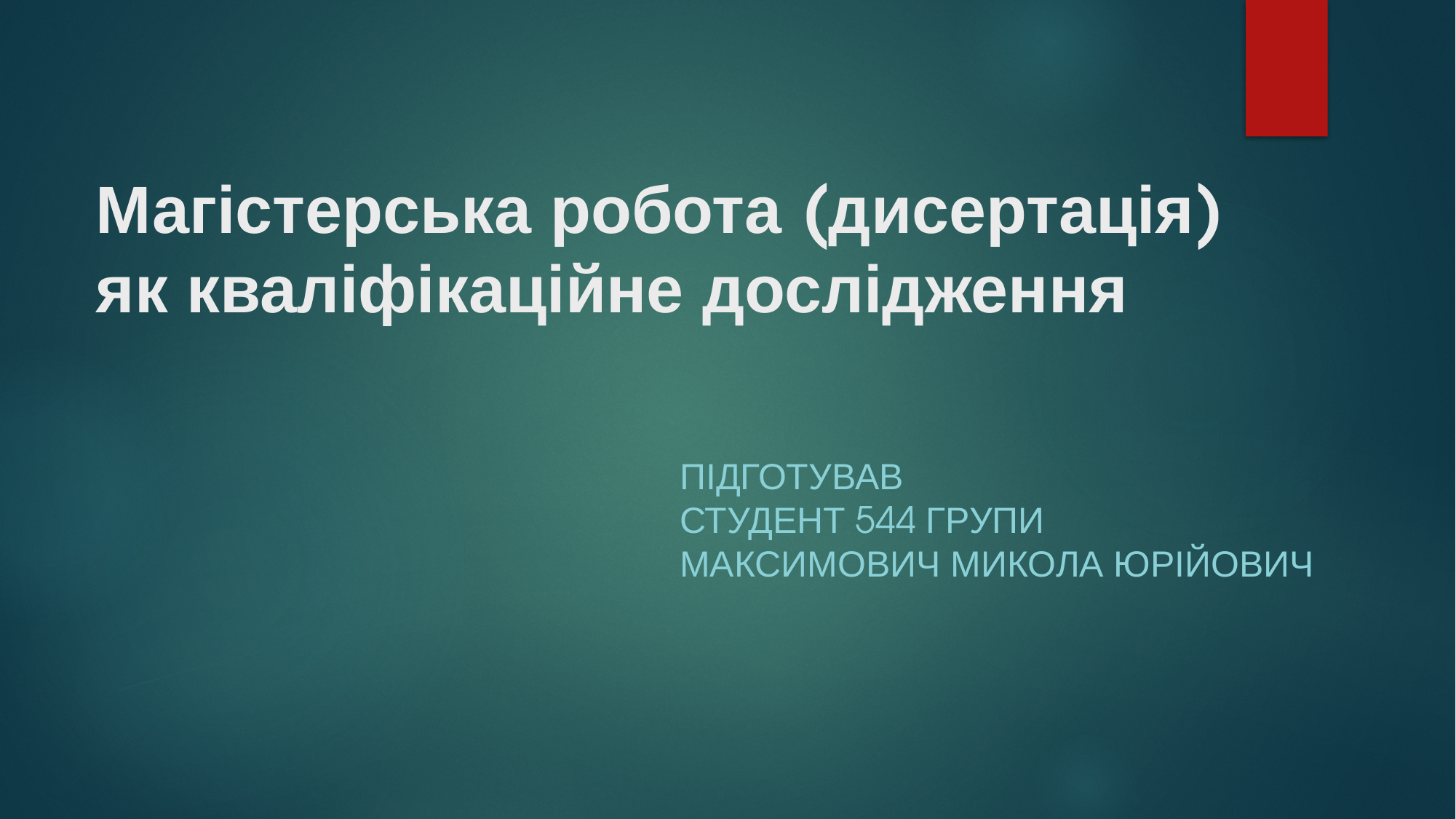

# Магістерська робота (дисертація) як кваліфікаційне дослідження
Підготував
студент 544 групи
Максимович Микола Юрійович